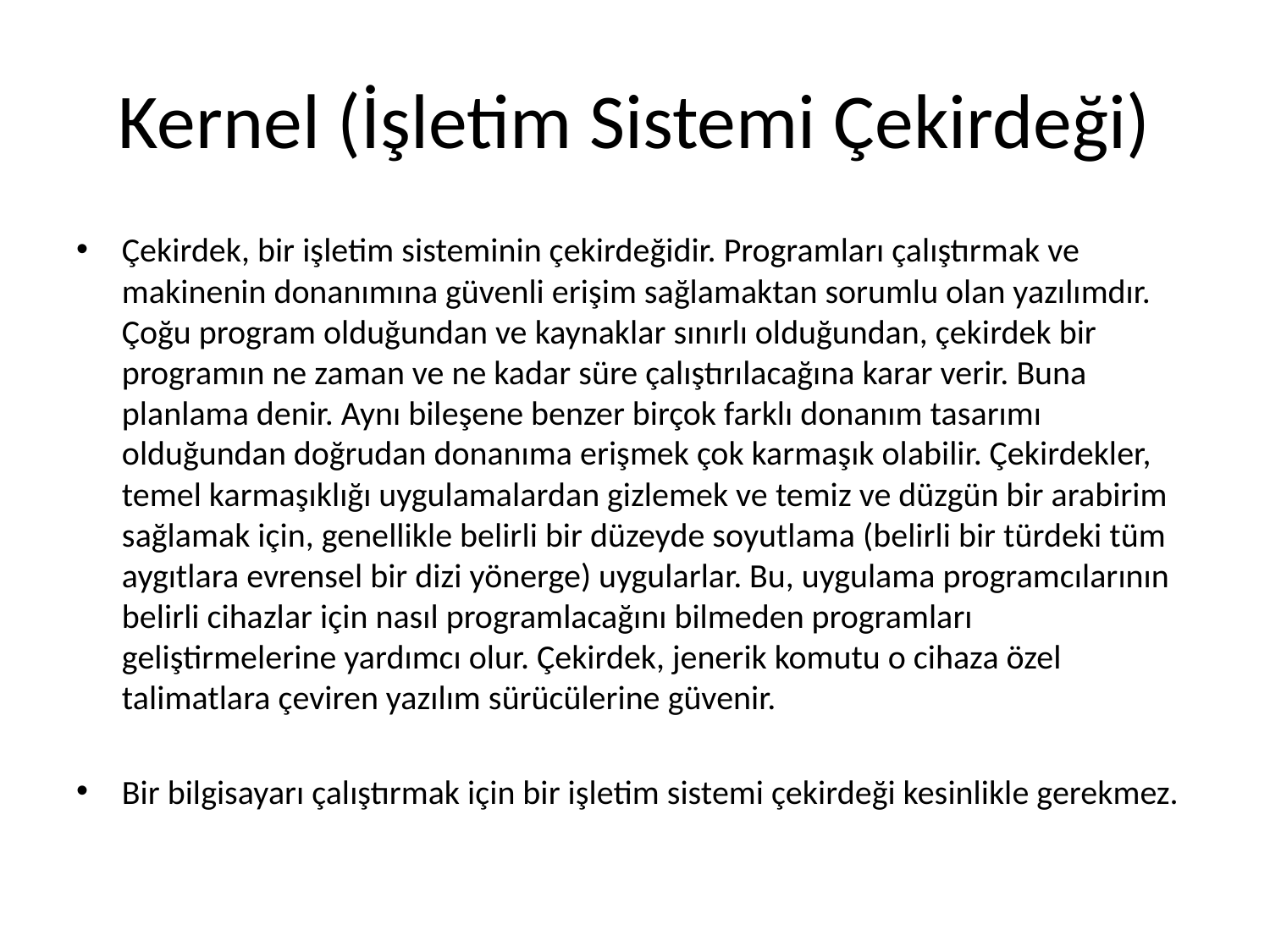

# Kernel (İşletim Sistemi Çekirdeği)
Çekirdek, bir işletim sisteminin çekirdeğidir. Programları çalıştırmak ve makinenin donanımına güvenli erişim sağlamaktan sorumlu olan yazılımdır. Çoğu program olduğundan ve kaynaklar sınırlı olduğundan, çekirdek bir programın ne zaman ve ne kadar süre çalıştırılacağına karar verir. Buna planlama denir. Aynı bileşene benzer birçok farklı donanım tasarımı olduğundan doğrudan donanıma erişmek çok karmaşık olabilir. Çekirdekler, temel karmaşıklığı uygulamalardan gizlemek ve temiz ve düzgün bir arabirim sağlamak için, genellikle belirli bir düzeyde soyutlama (belirli bir türdeki tüm aygıtlara evrensel bir dizi yönerge) uygularlar. Bu, uygulama programcılarının belirli cihazlar için nasıl programlacağını bilmeden programları geliştirmelerine yardımcı olur. Çekirdek, jenerik komutu o cihaza özel talimatlara çeviren yazılım sürücülerine güvenir.

Bir bilgisayarı çalıştırmak için bir işletim sistemi çekirdeği kesinlikle gerekmez.